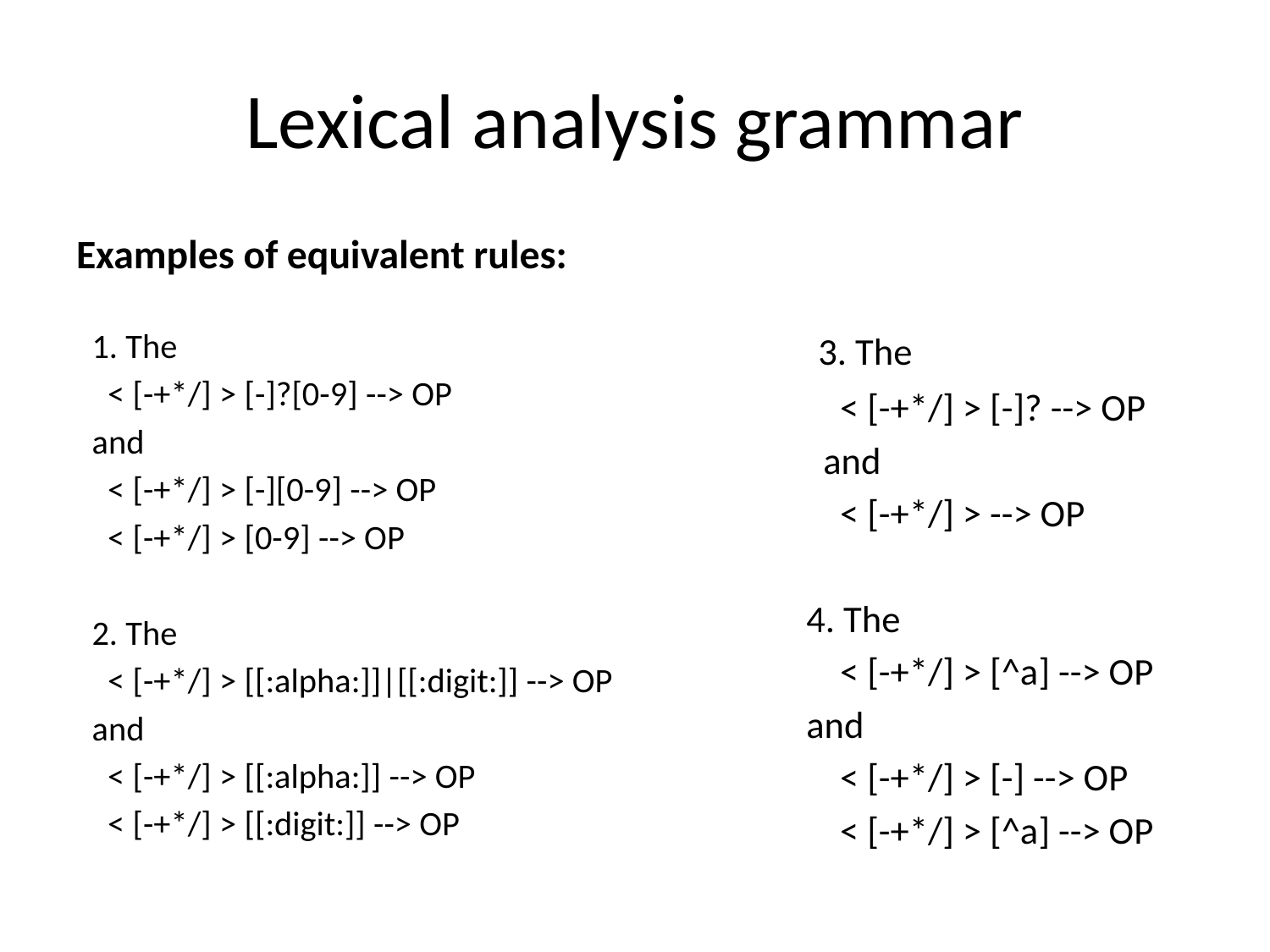

# Lexical analysis grammar
Examples of equivalent rules:

  1. The
    < [-+*/] > [-]?[0-9] --> OP
  and
    < [-+*/] > [-][0-9] --> OP
    < [-+*/] > [0-9] --> OP

  2. The
    < [-+*/] > [[:alpha:]]|[[:digit:]] --> OP
  and
    < [-+*/] > [[:alpha:]] --> OP
    < [-+*/] > [[:digit:]] --> OP

 3. The
    < [-+*/] > [-]? --> OP
  and
    < [-+*/] > --> OP

4. The
    < [-+*/] > [^a] --> OP
and
    < [-+*/] > [-] --> OP
    < [-+*/] > [^a] --> OP